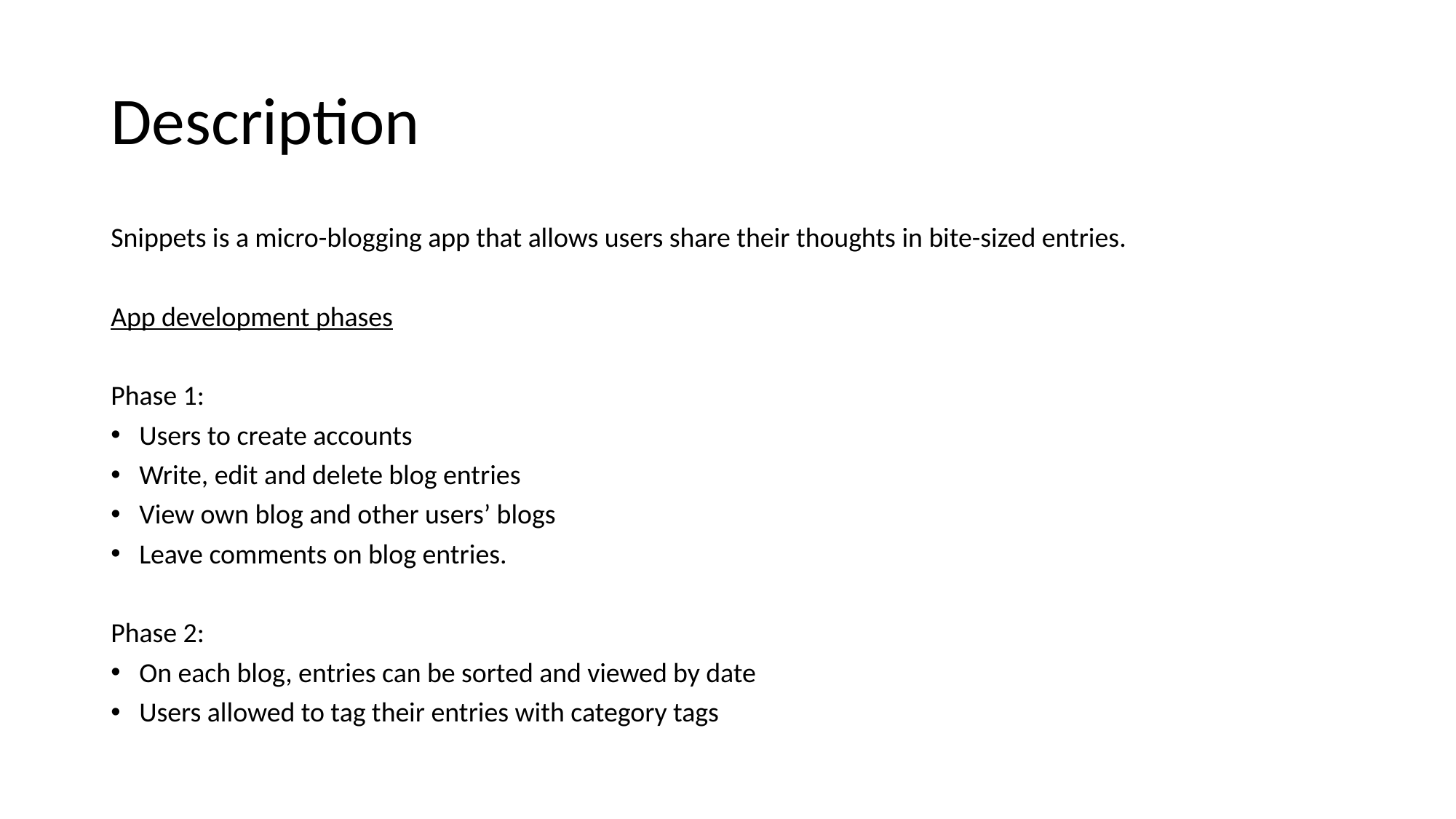

# Description
Snippets is a micro-blogging app that allows users share their thoughts in bite-sized entries.

App development phases

Phase 1:
Users to create accounts
Write, edit and delete blog entries
View own blog and other users’ blogs
Leave comments on blog entries.

Phase 2:
On each blog, entries can be sorted and viewed by date
Users allowed to tag their entries with category tags